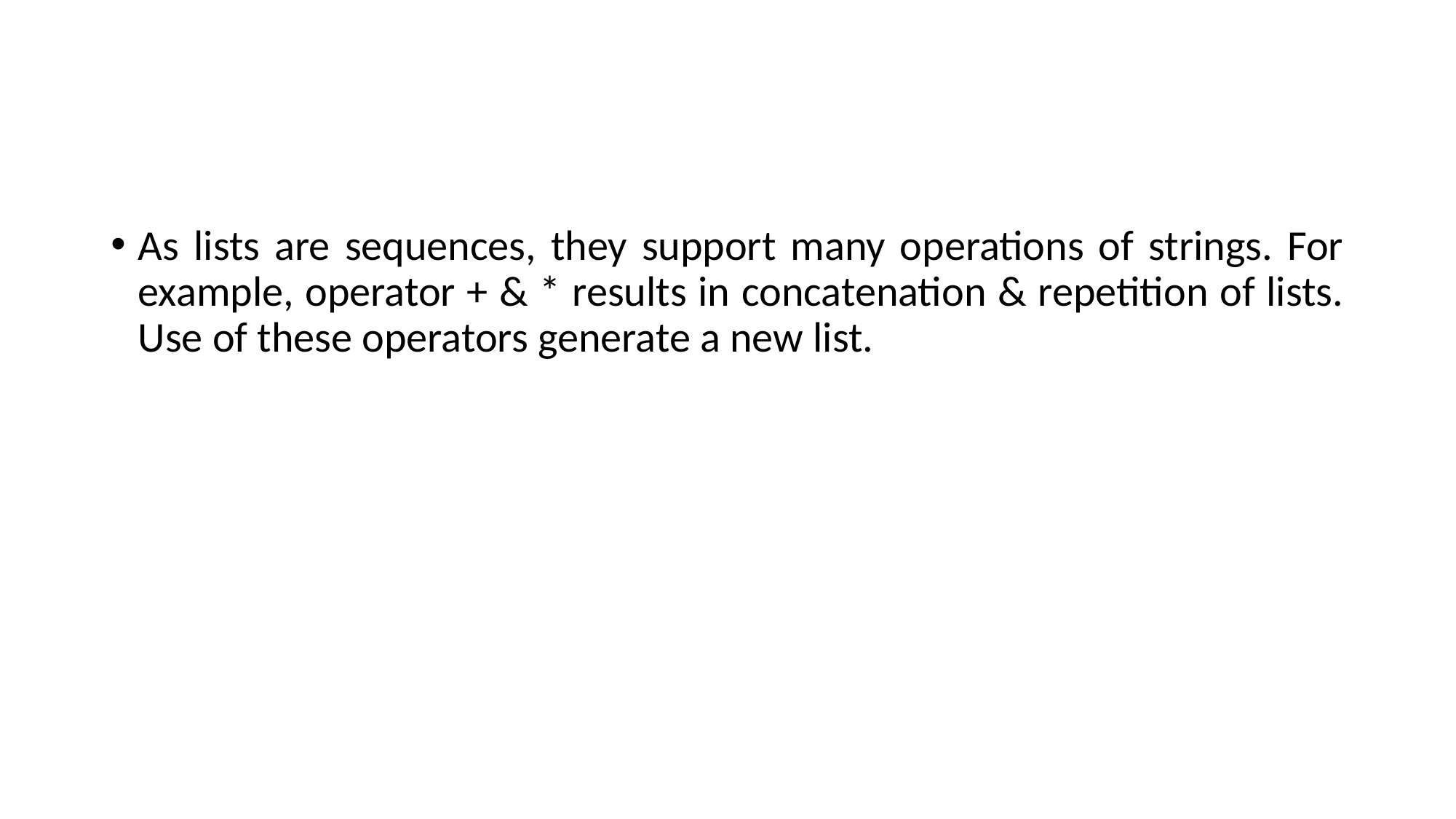

#
As lists are sequences, they support many operations of strings. For example, operator + & * results in concatenation & repetition of lists. Use of these operators generate a new list.